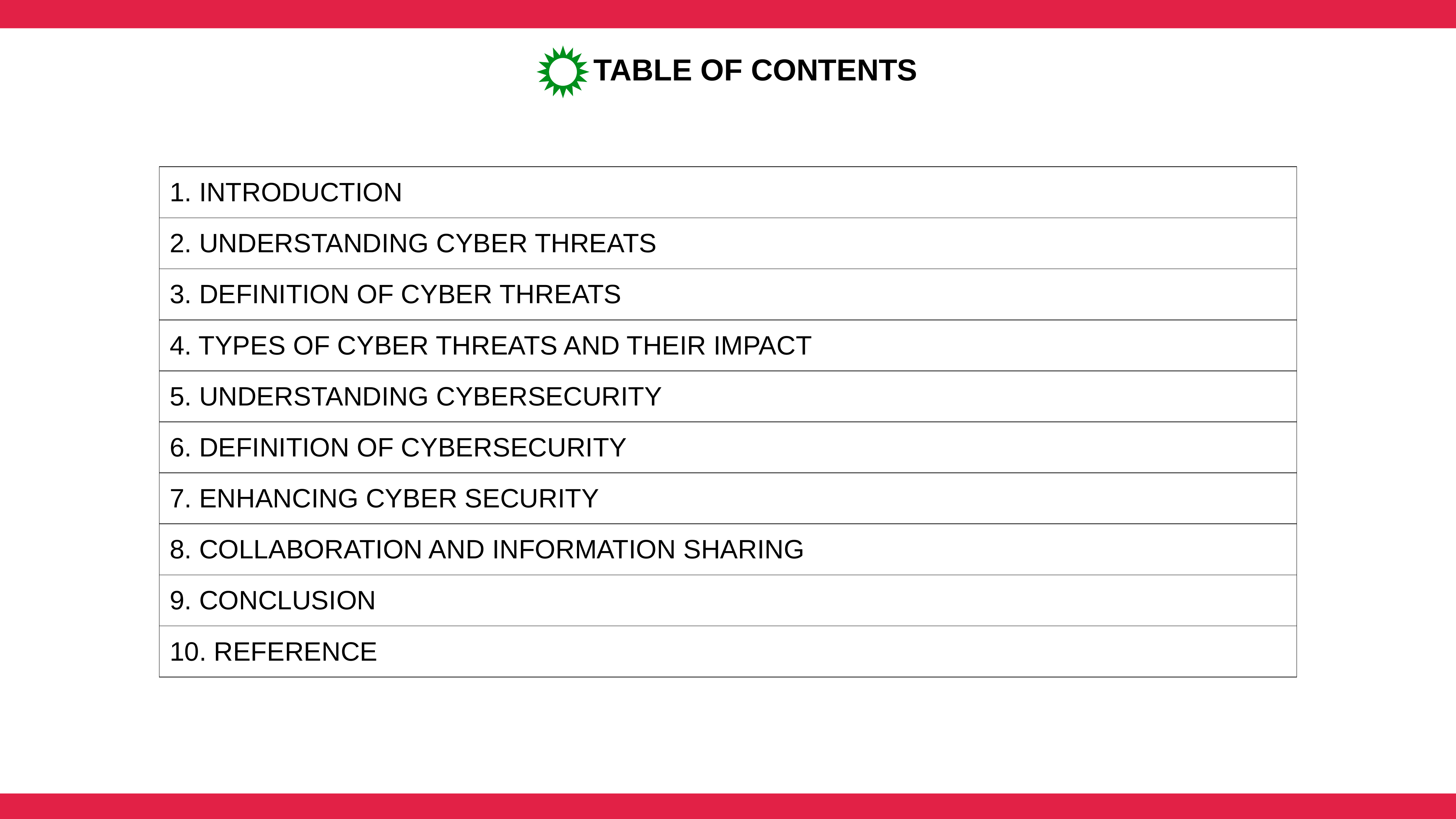

Table of Contents
| 1. INTRODUCTION |
| --- |
| 2. Understanding Cyber Threats |
| 3. Definition of Cyber Threats |
| 4. Types of Cyber Threats and Their Impact |
| 5. Understanding Cybersecurity |
| 6. Definition of Cybersecurity |
| 7. Enhancing Cyber Security |
| 8. Collaboration and Information Sharing |
| 9. Conclusion |
| 10. Reference |
2